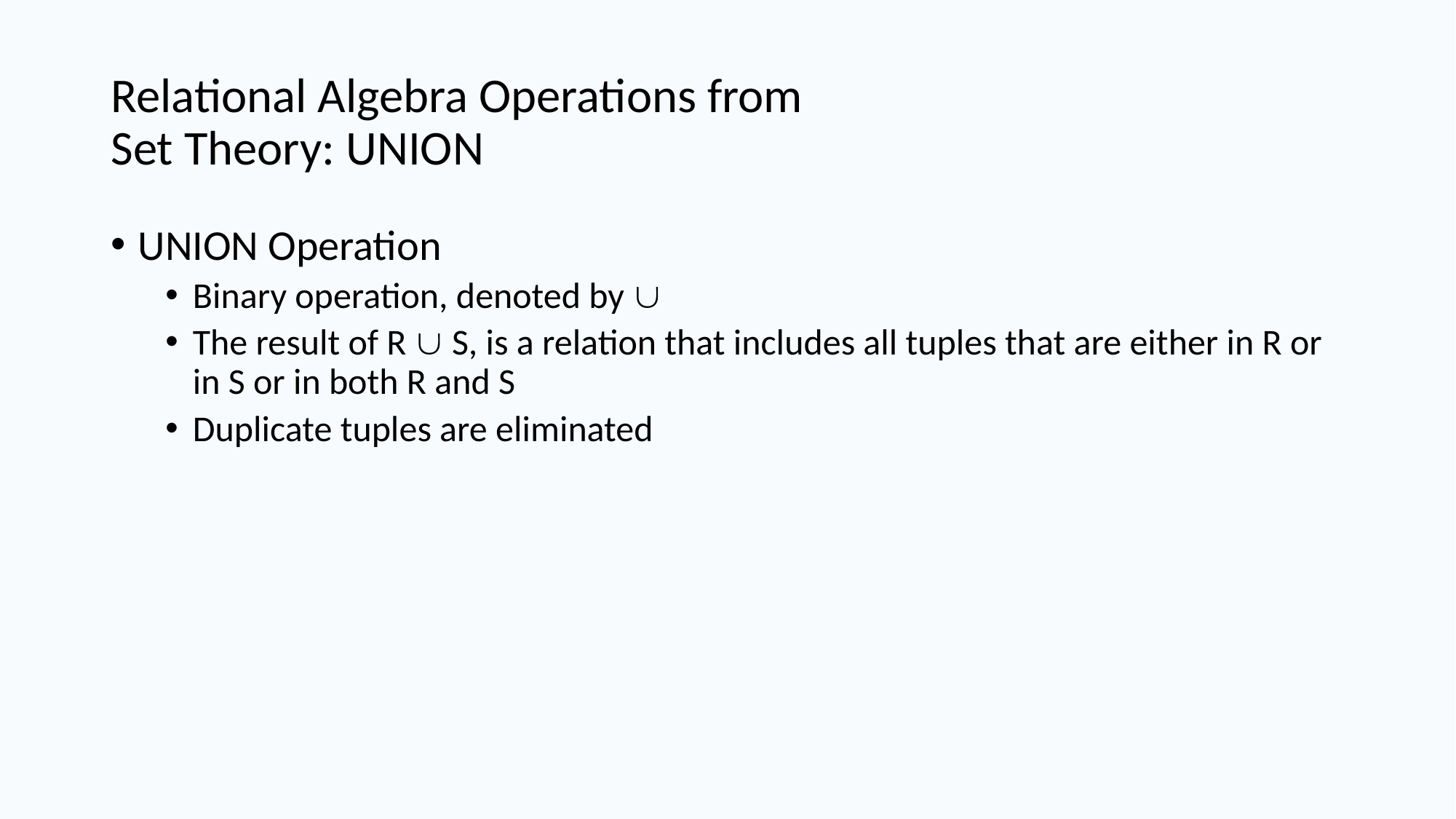

# Relational Algebra Operations from Set Theory: UNION
UNION Operation
Binary operation, denoted by ∪
The result of R ∪ S, is a relation that includes all tuples that are either in R or in S or in both R and S
Duplicate tuples are eliminated